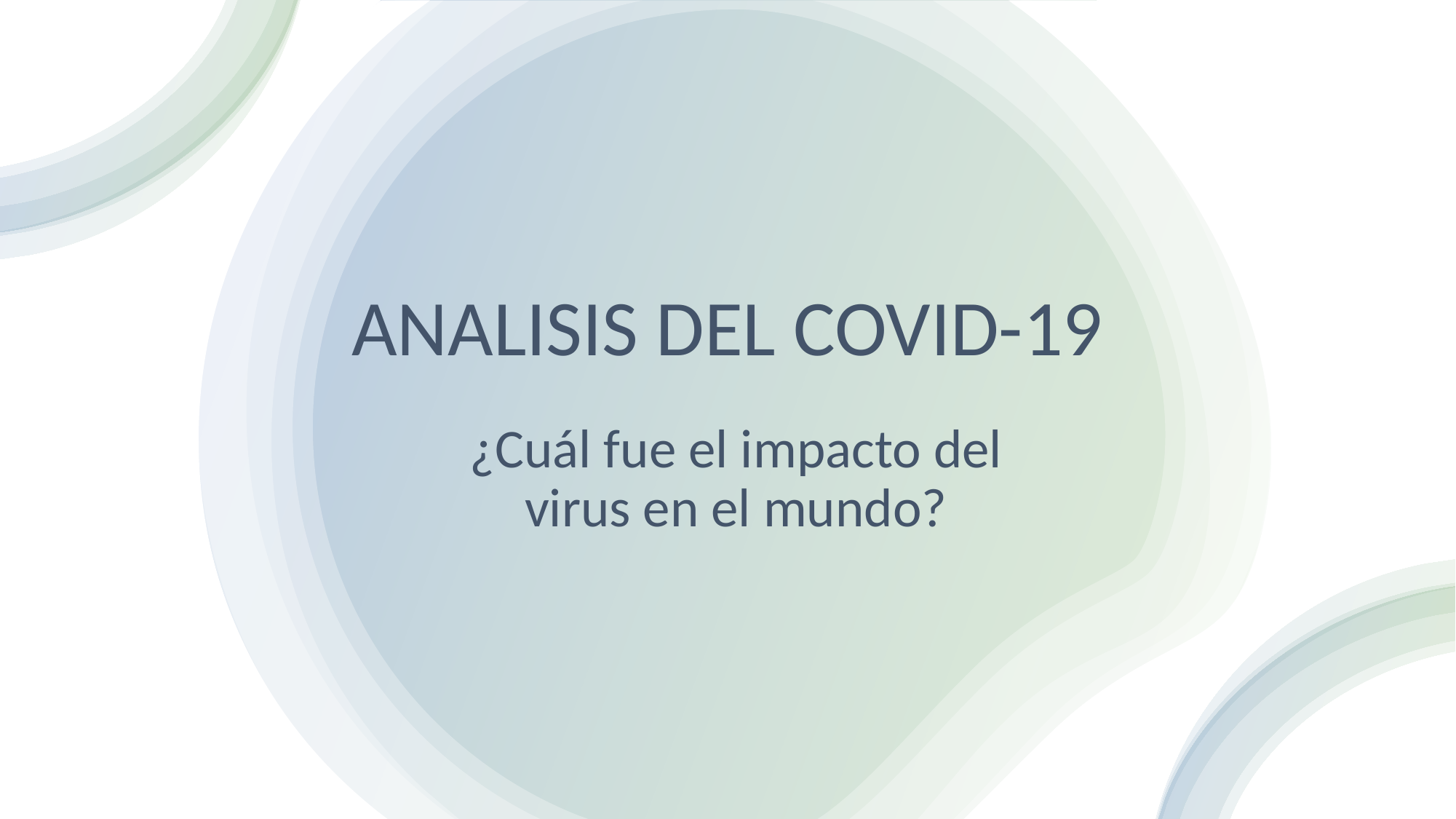

# ANALISIS DEL COVID-19
¿Cuál fue el impacto del virus en el mundo?